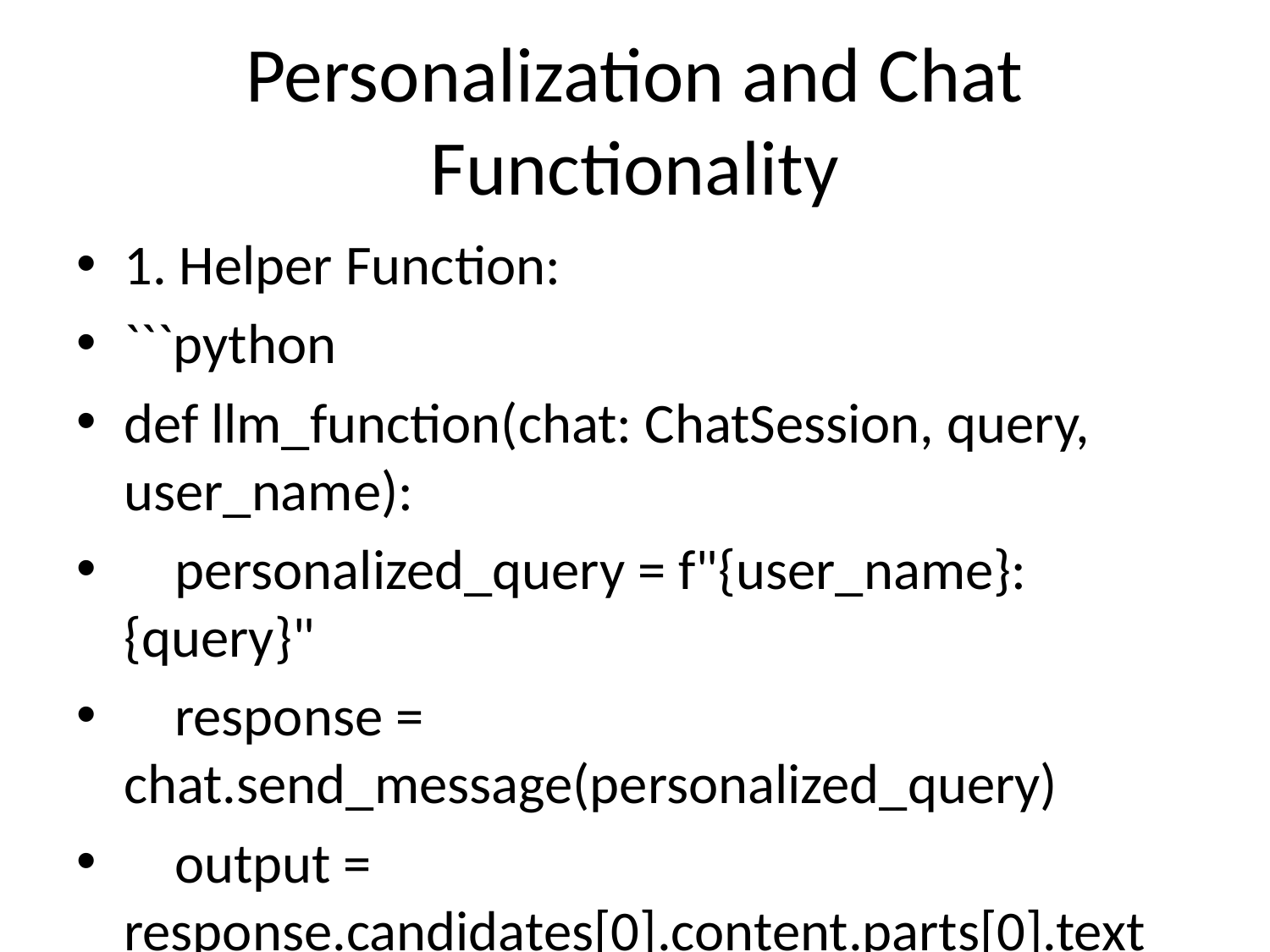

# Personalization and Chat Functionality
1. Helper Function:
```python
def llm_function(chat: ChatSession, query, user_name):
    personalized_query = f"{user_name}: {query}"
    response = chat.send_message(personalized_query)
    output = response.candidates[0].content.parts[0].text
    with st.chat_message("model"):
        st.markdown(output)
    st.session_state.messages.append({"role": "model", "content": output})
```